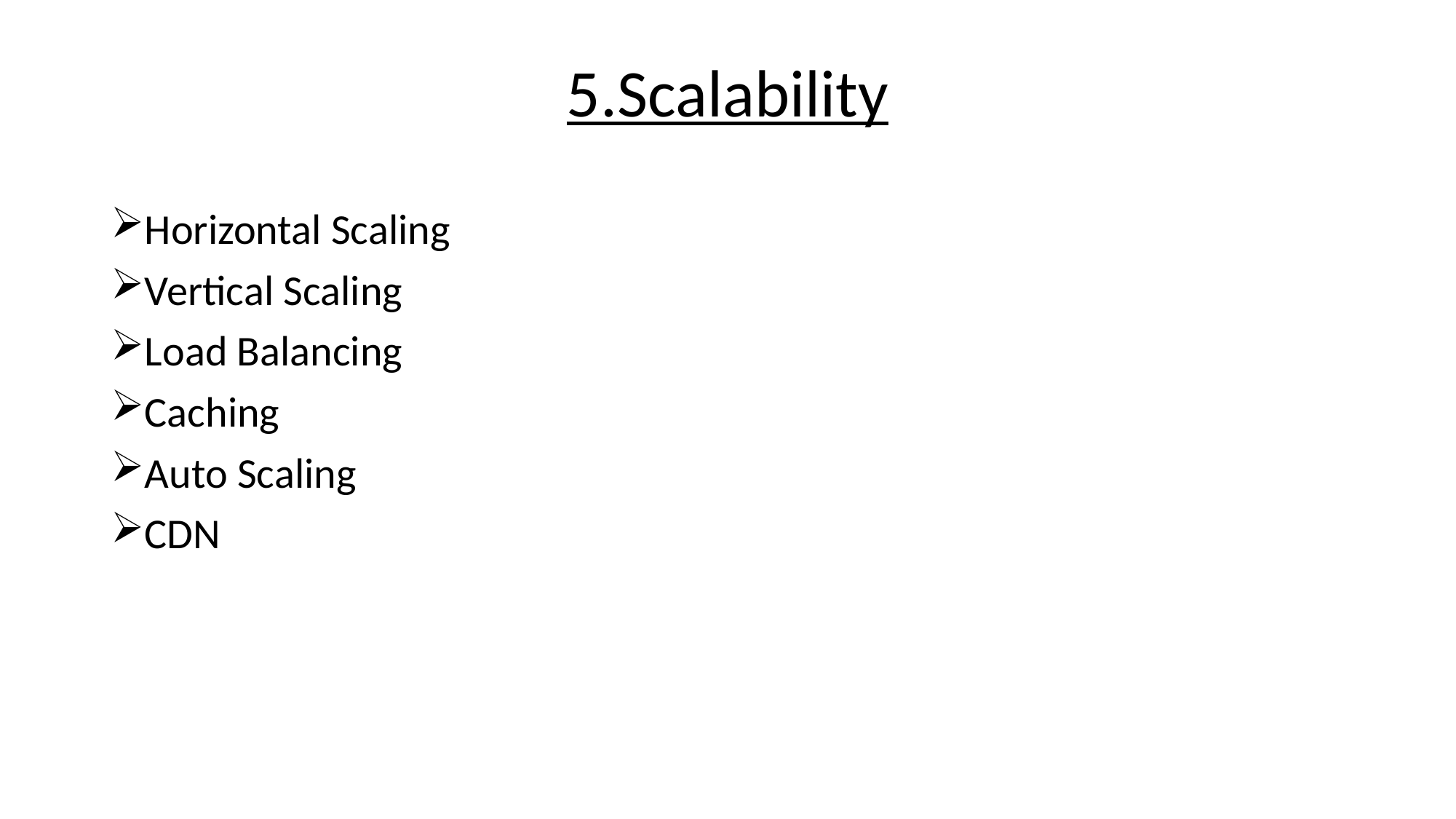

5.Scalability

Horizontal Scaling
Vertical Scaling
Load Balancing
Caching
Auto Scaling
CDN